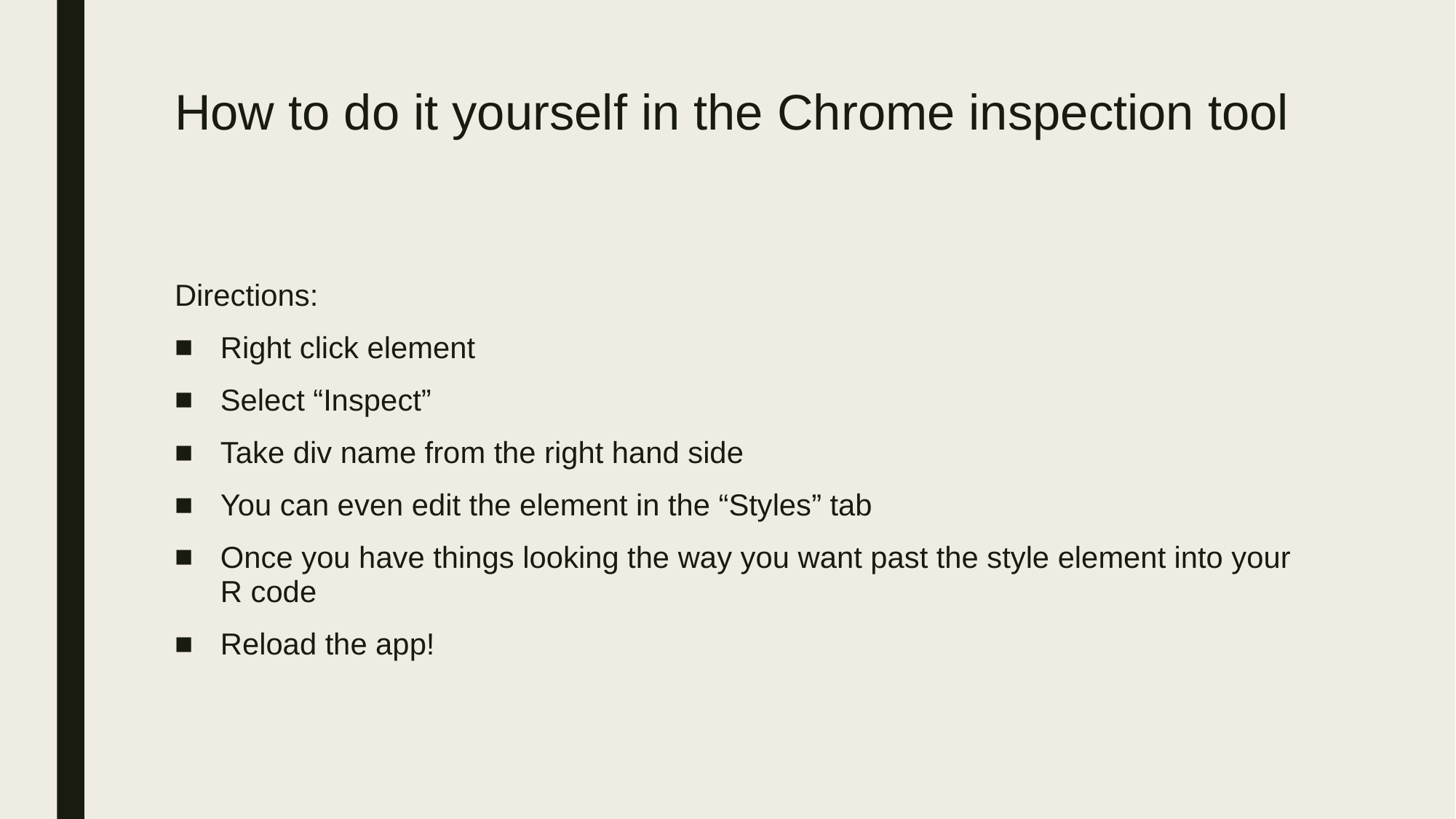

# How to do it yourself in the Chrome inspection tool
Directions:
Right click element
Select “Inspect”
Take div name from the right hand side
You can even edit the element in the “Styles” tab
Once you have things looking the way you want past the style element into your R code
Reload the app!